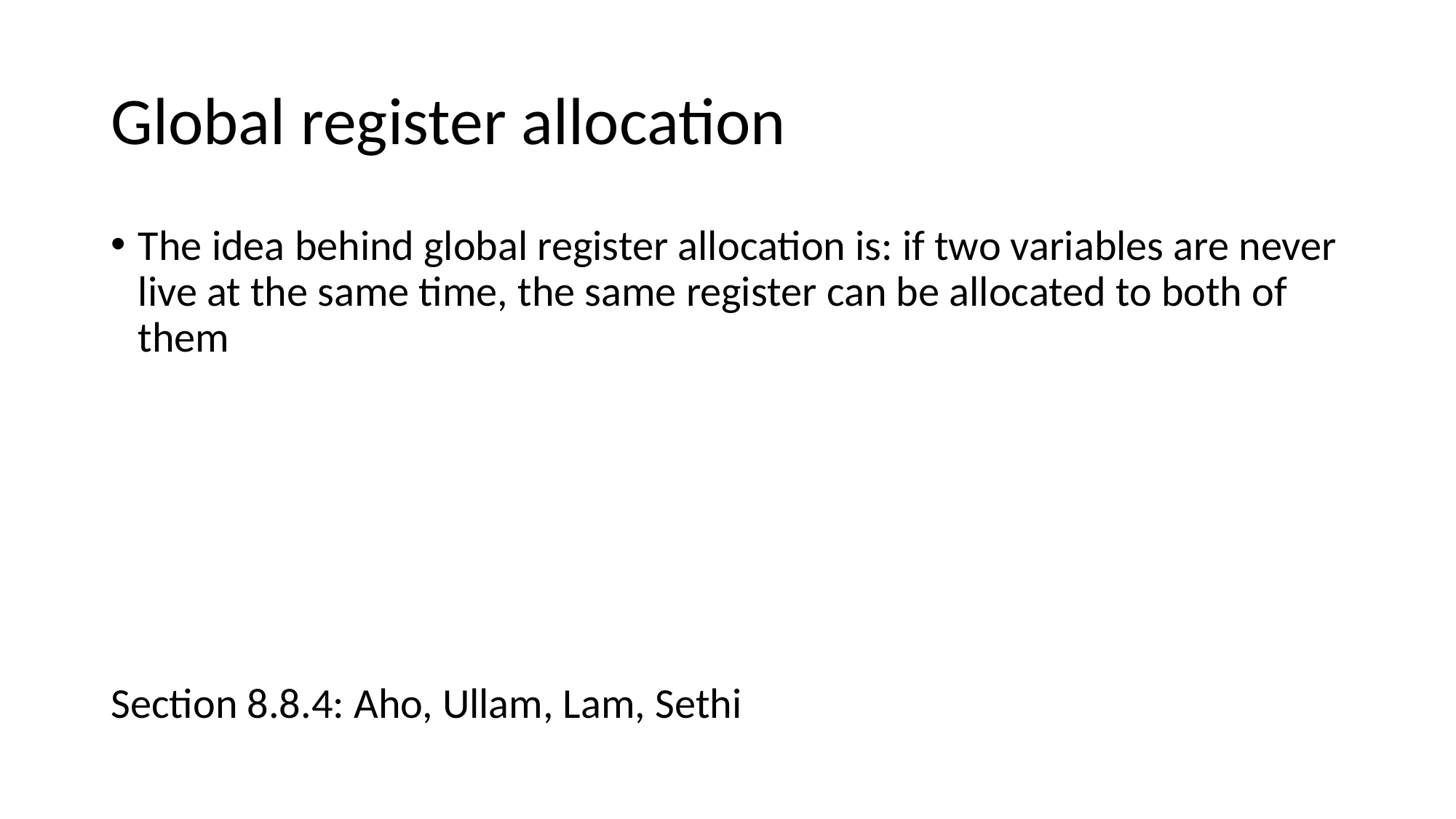

# Global register allocation
The idea behind global register allocation is: if two variables are never live at the same time, the same register can be allocated to both of them

Section 8.8.4: Aho, Ullam, Lam, Sethi